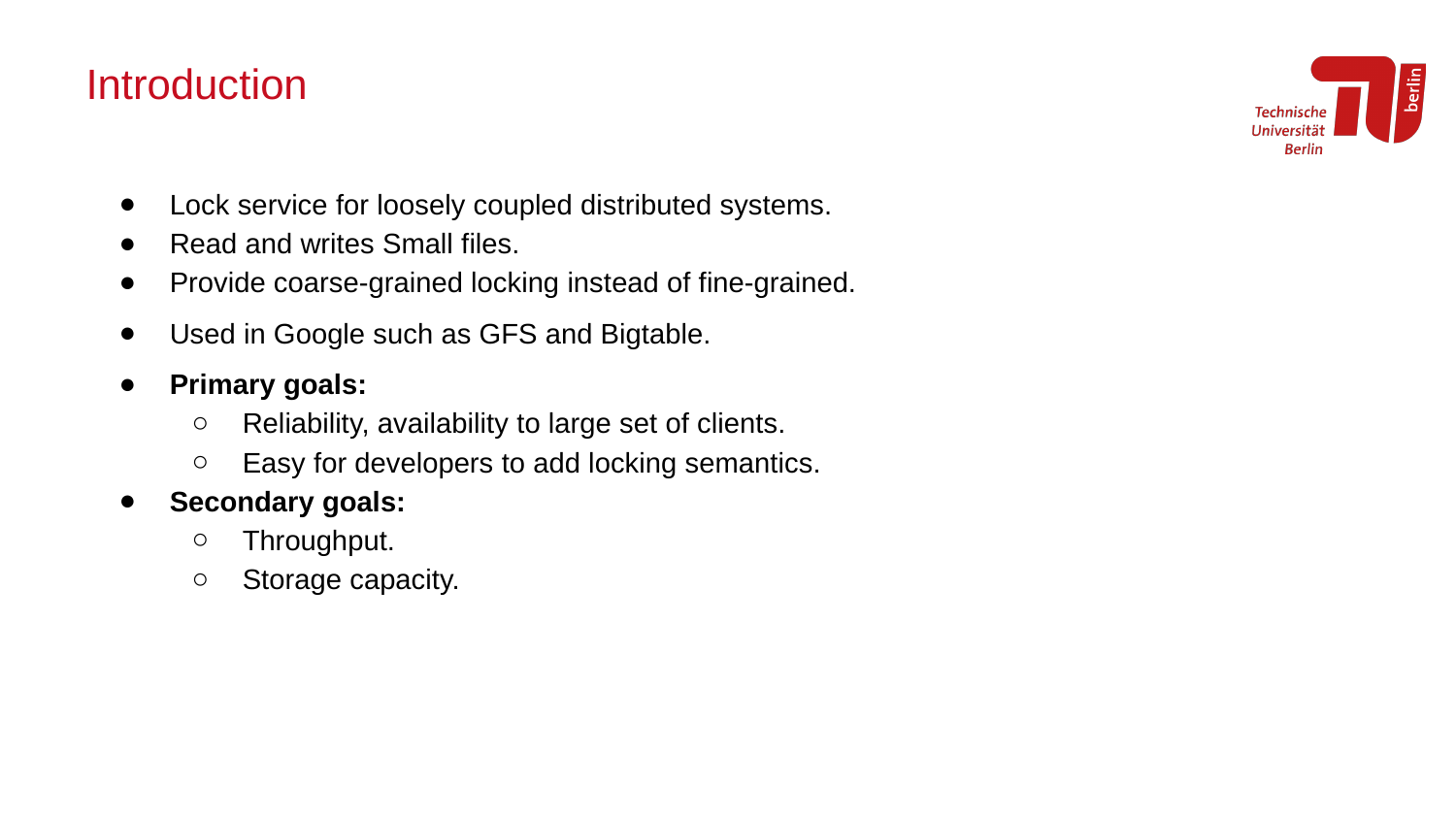

# Introduction
Lock service for loosely coupled distributed systems.
Read and writes Small files.
Provide coarse-grained locking instead of fine-grained.
Used in Google such as GFS and Bigtable.
Primary goals:
Reliability, availability to large set of clients.
Easy for developers to add locking semantics.
Secondary goals:
Throughput.
Storage capacity.